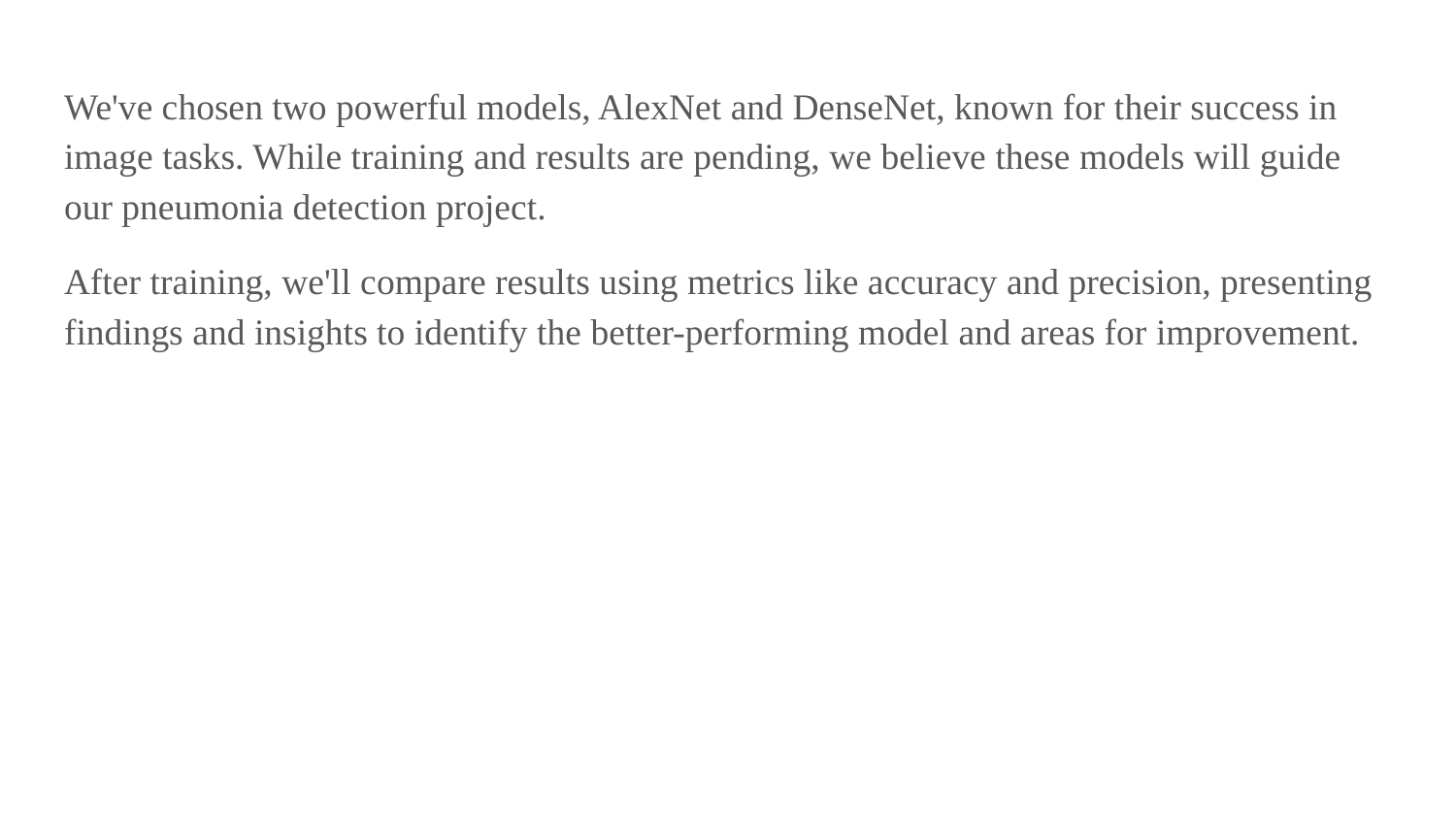

We've chosen two powerful models, AlexNet and DenseNet, known for their success in image tasks. While training and results are pending, we believe these models will guide our pneumonia detection project.
After training, we'll compare results using metrics like accuracy and precision, presenting findings and insights to identify the better-performing model and areas for improvement.